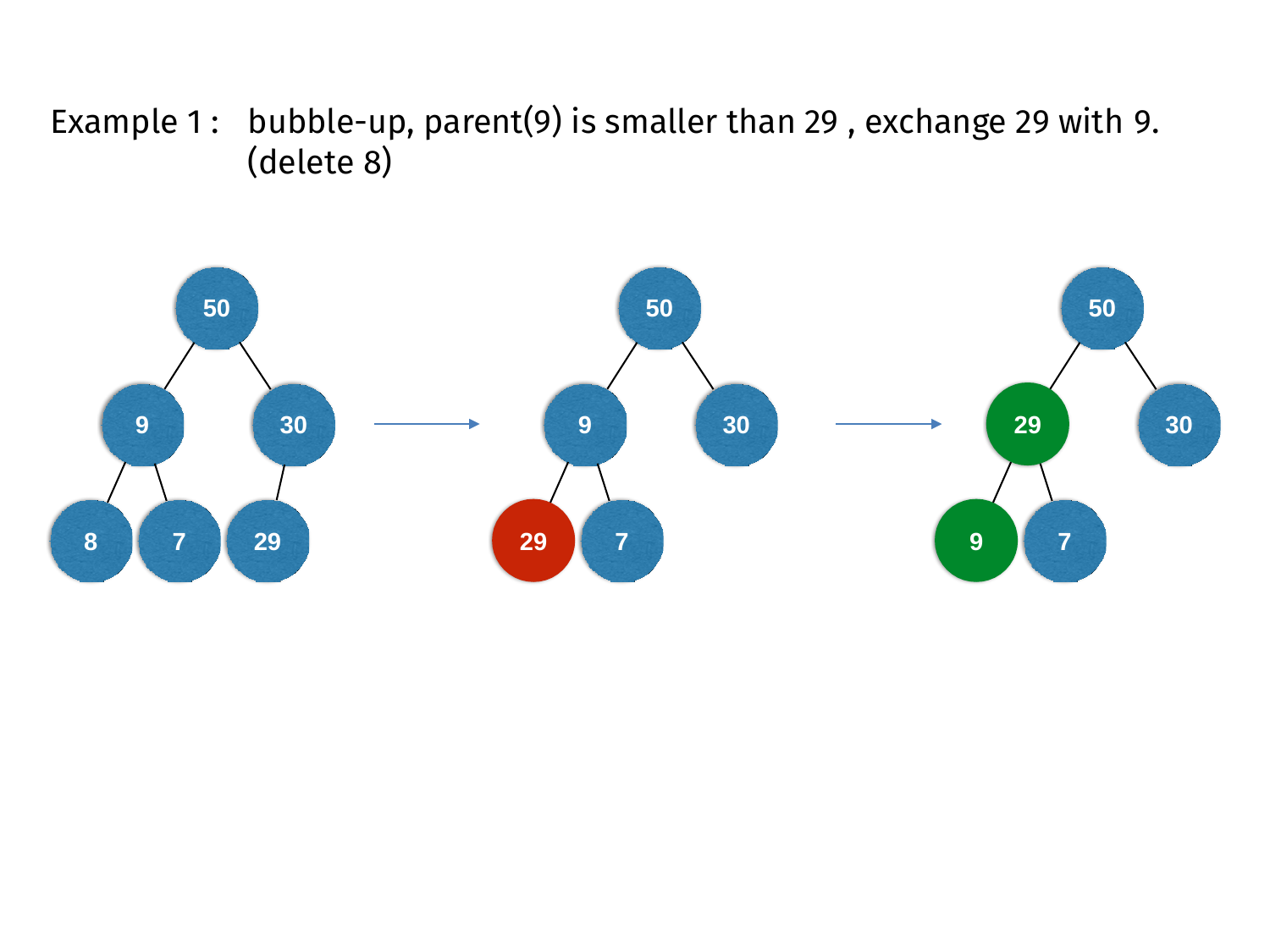

# Example 1 :
bubble-up, parent(9) is smaller than 29 , exchange 29 with 9.
(delete 8)

50
50
50

9
30

9
30
29
30

8
7
29
29
7
9
7